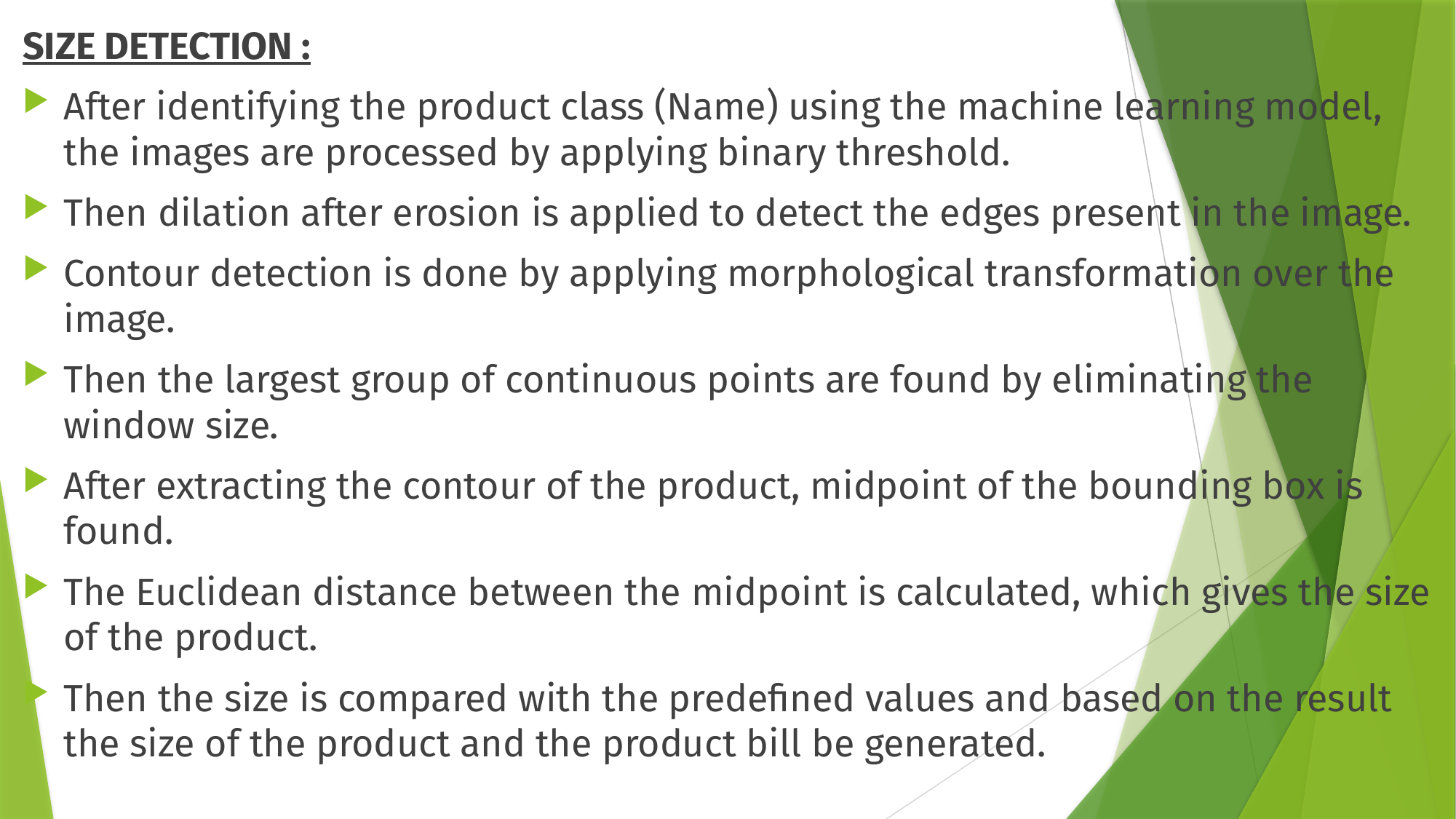

SIZE DETECTION :
After identifying the product class (Name) using the machine learning model, the images are processed by applying binary threshold.
Then dilation after erosion is applied to detect the edges present in the image.
Contour detection is done by applying morphological transformation over the image.
Then the largest group of continuous points are found by eliminating the window size.
After extracting the contour of the product, midpoint of the bounding box is found.
The Euclidean distance between the midpoint is calculated, which gives the size of the product.
Then the size is compared with the predefined values and based on the result the size of the product and the product bill be generated.